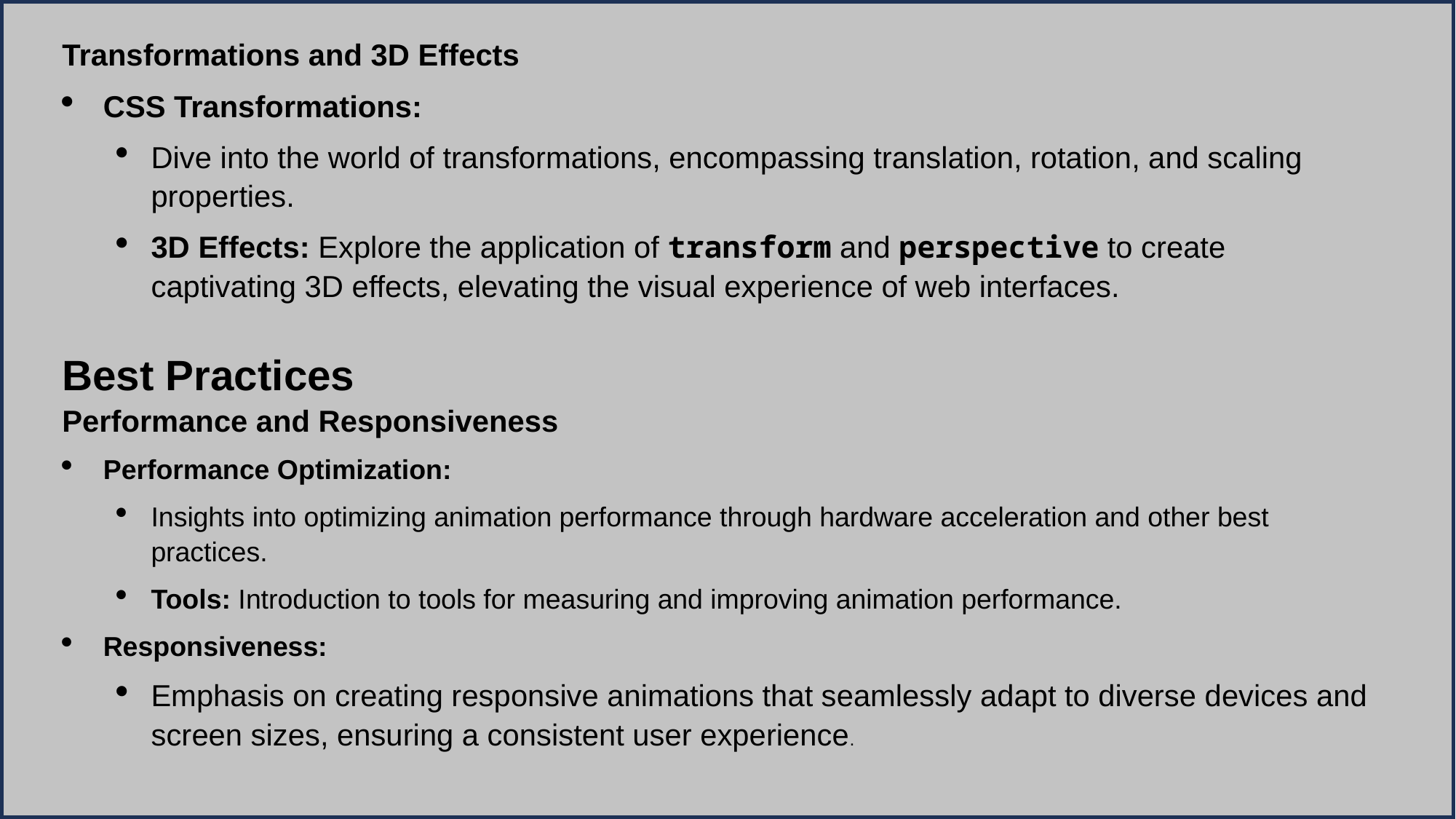

Transformations and 3D Effects
CSS Transformations:
Dive into the world of transformations, encompassing translation, rotation, and scaling properties.
3D Effects: Explore the application of transform and perspective to create captivating 3D effects, elevating the visual experience of web interfaces.

Best Practices
Performance and Responsiveness
Performance Optimization:
Insights into optimizing animation performance through hardware acceleration and other best practices.
Tools: Introduction to tools for measuring and improving animation performance.
Responsiveness:
Emphasis on creating responsive animations that seamlessly adapt to diverse devices and screen sizes, ensuring a consistent user experience.